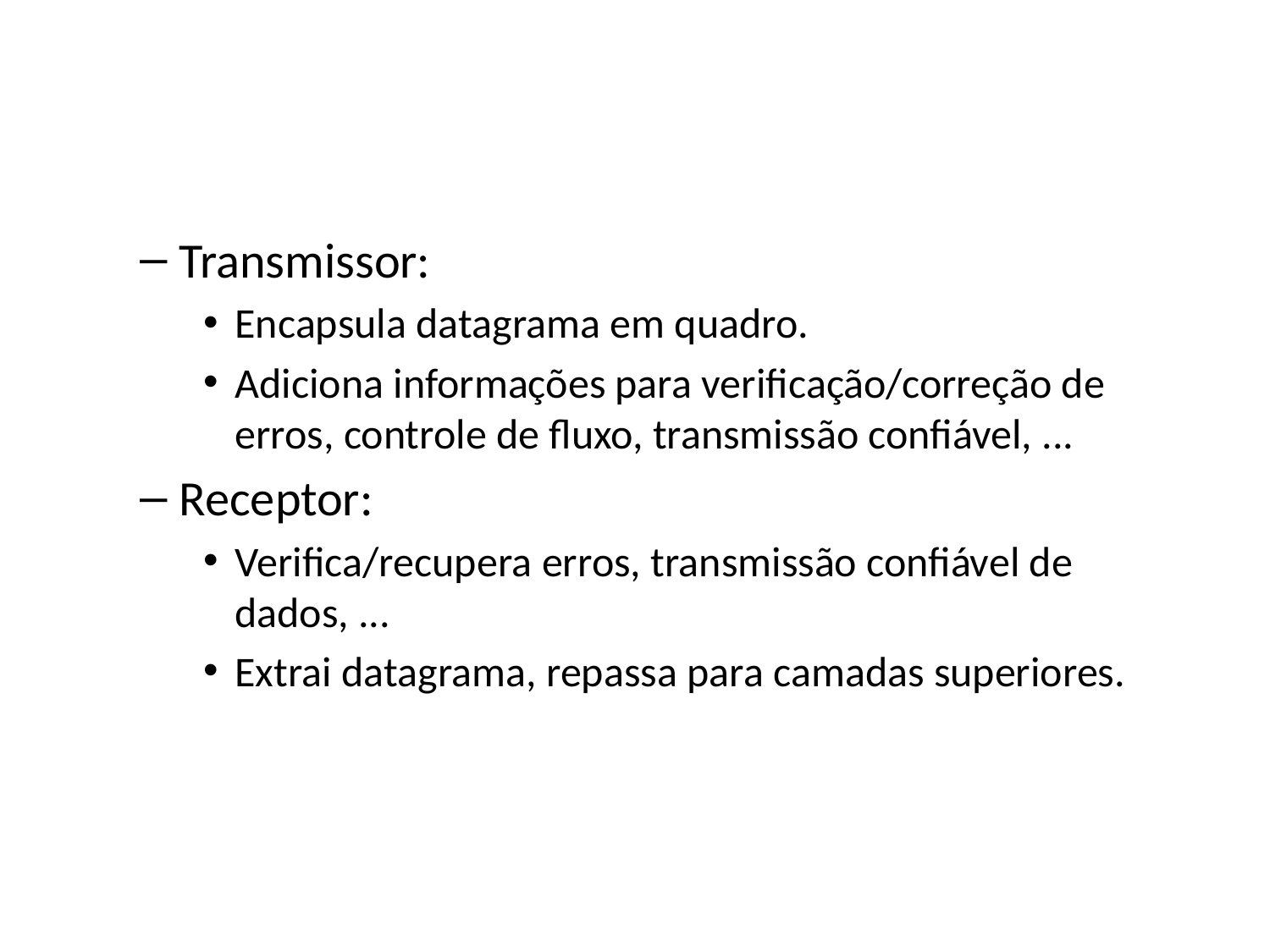

Transmissor:
Encapsula datagrama em quadro.
Adiciona informações para verificação/correção de erros, controle de fluxo, transmissão confiável, ...
Receptor:
Verifica/recupera erros, transmissão confiável de dados, ...
Extrai datagrama, repassa para camadas superiores.